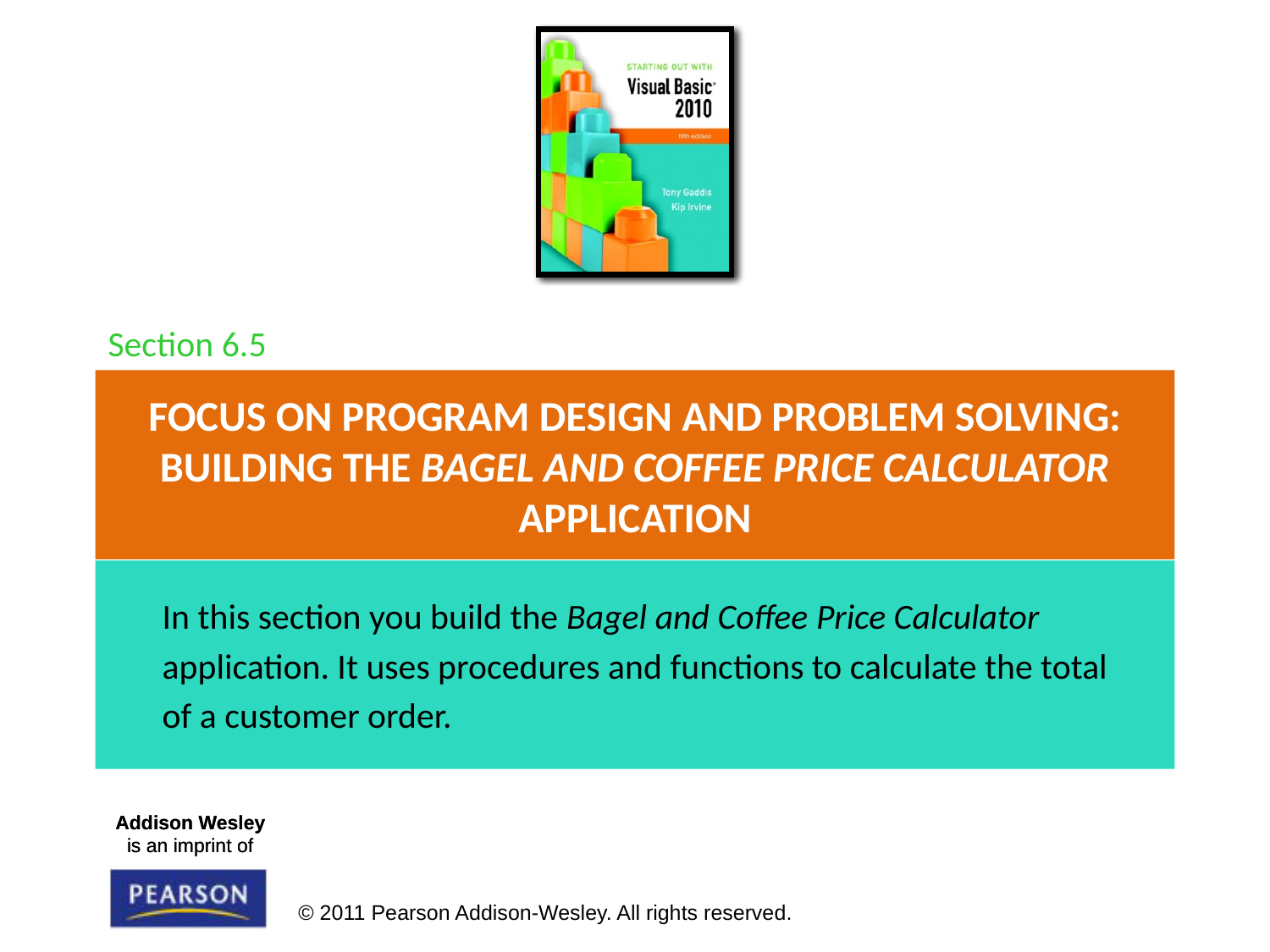

Section 6.5
# Focus on Program Design and Problem Solving: Building the Bagel and Coffee Price Calculator Application
In this section you build the Bagel and Coffee Price Calculator
application. It uses procedures and functions to calculate the total
of a customer order.